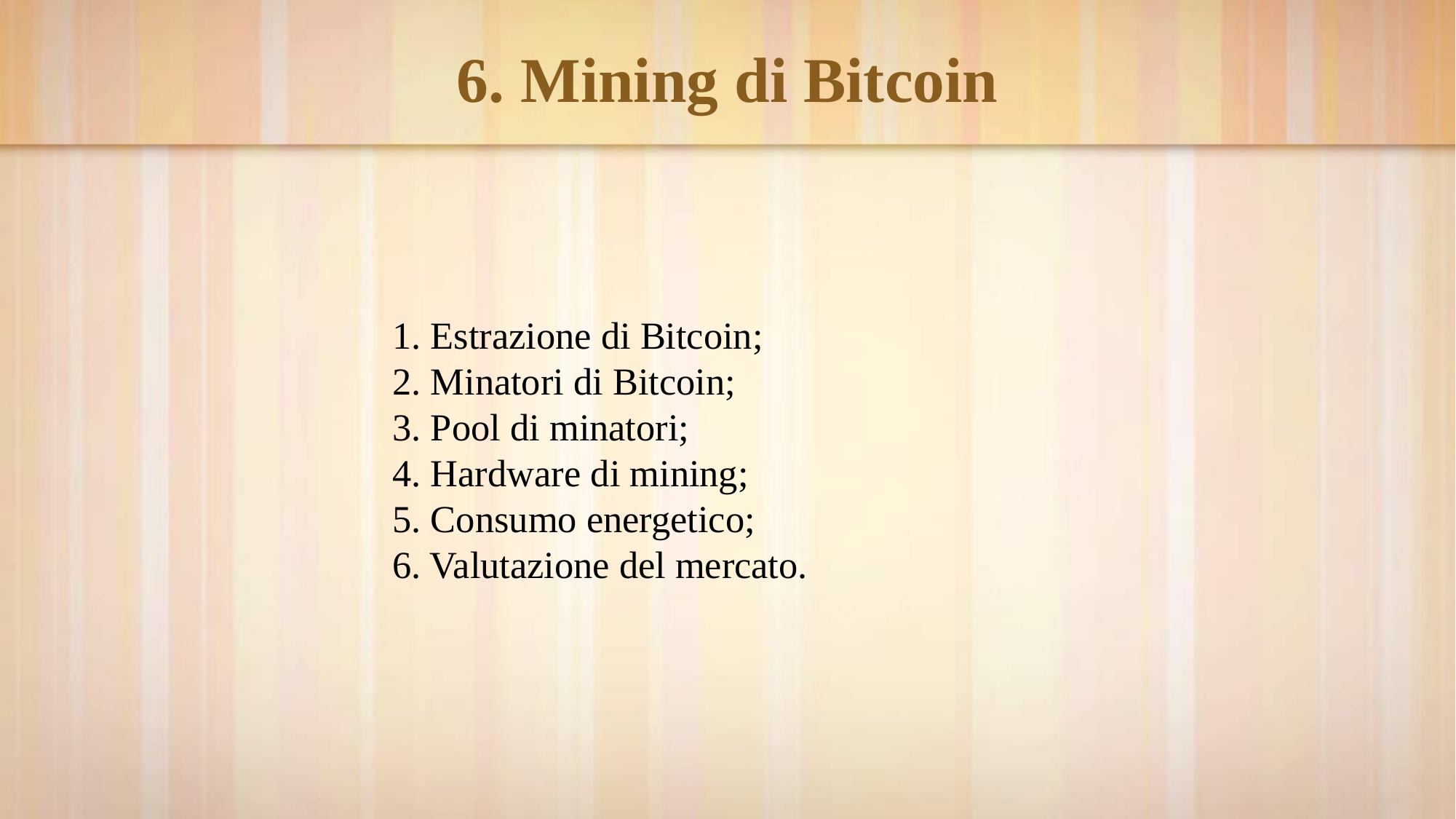

# 6. Mining di Bitcoin

1. Estrazione di Bitcoin;
2. Minatori di Bitcoin;
3. Pool di minatori;
4. Hardware di mining;
5. Consumo energetico;
6. Valutazione del mercato.